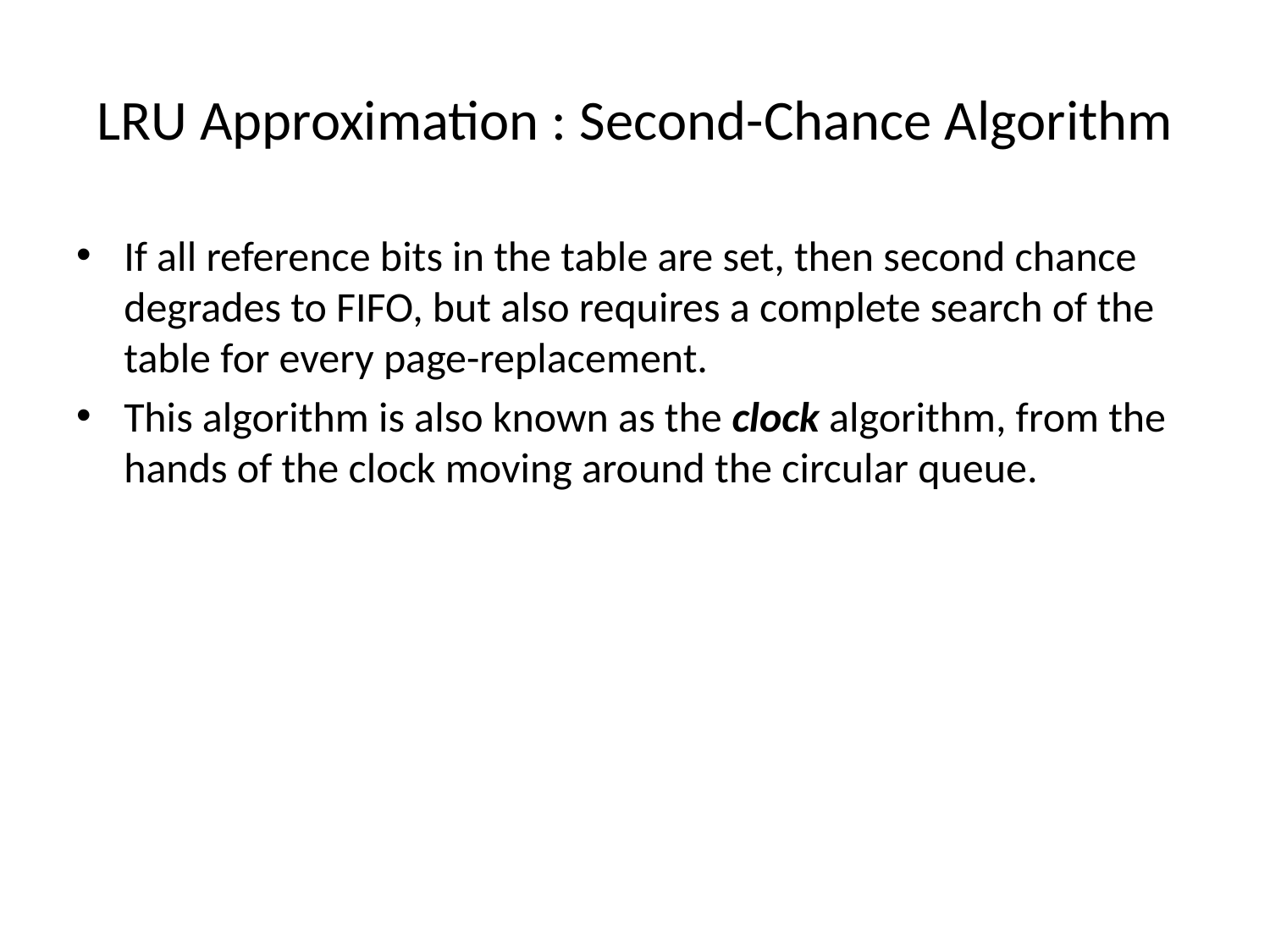

# LRU Approximation : Second-Chance Algorithm
If all reference bits in the table are set, then second chance degrades to FIFO, but also requires a complete search of the table for every page-replacement.
This algorithm is also known as the clock algorithm, from the hands of the clock moving around the circular queue.